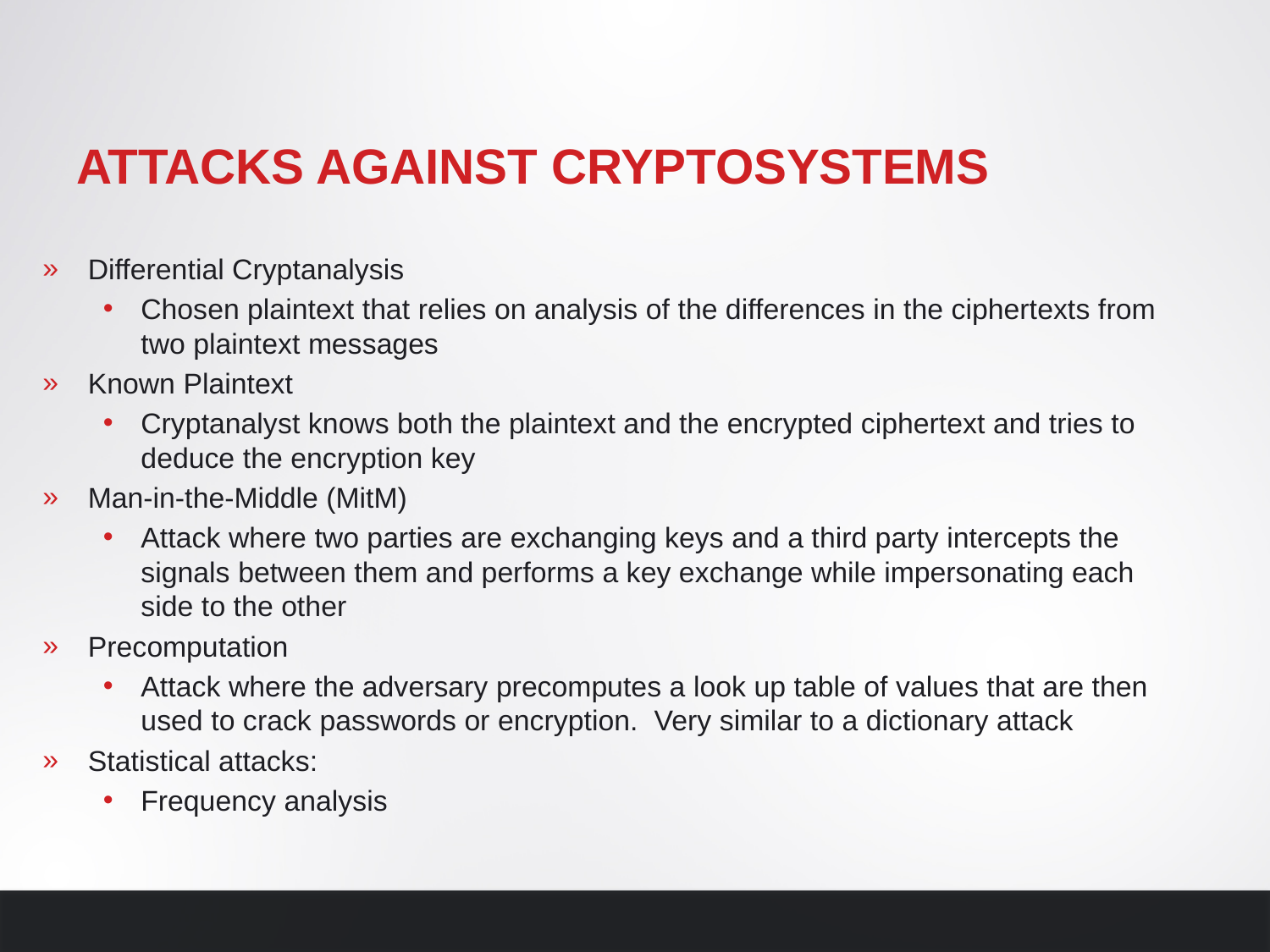

# Attacks Against Cryptosystems
Differential Cryptanalysis
Chosen plaintext that relies on analysis of the differences in the ciphertexts from two plaintext messages
Known Plaintext
Cryptanalyst knows both the plaintext and the encrypted ciphertext and tries to deduce the encryption key
Man-in-the-Middle (MitM)
Attack where two parties are exchanging keys and a third party intercepts the signals between them and performs a key exchange while impersonating each side to the other
Precomputation
Attack where the adversary precomputes a look up table of values that are then used to crack passwords or encryption.  Very similar to a dictionary attack
Statistical attacks:
Frequency analysis